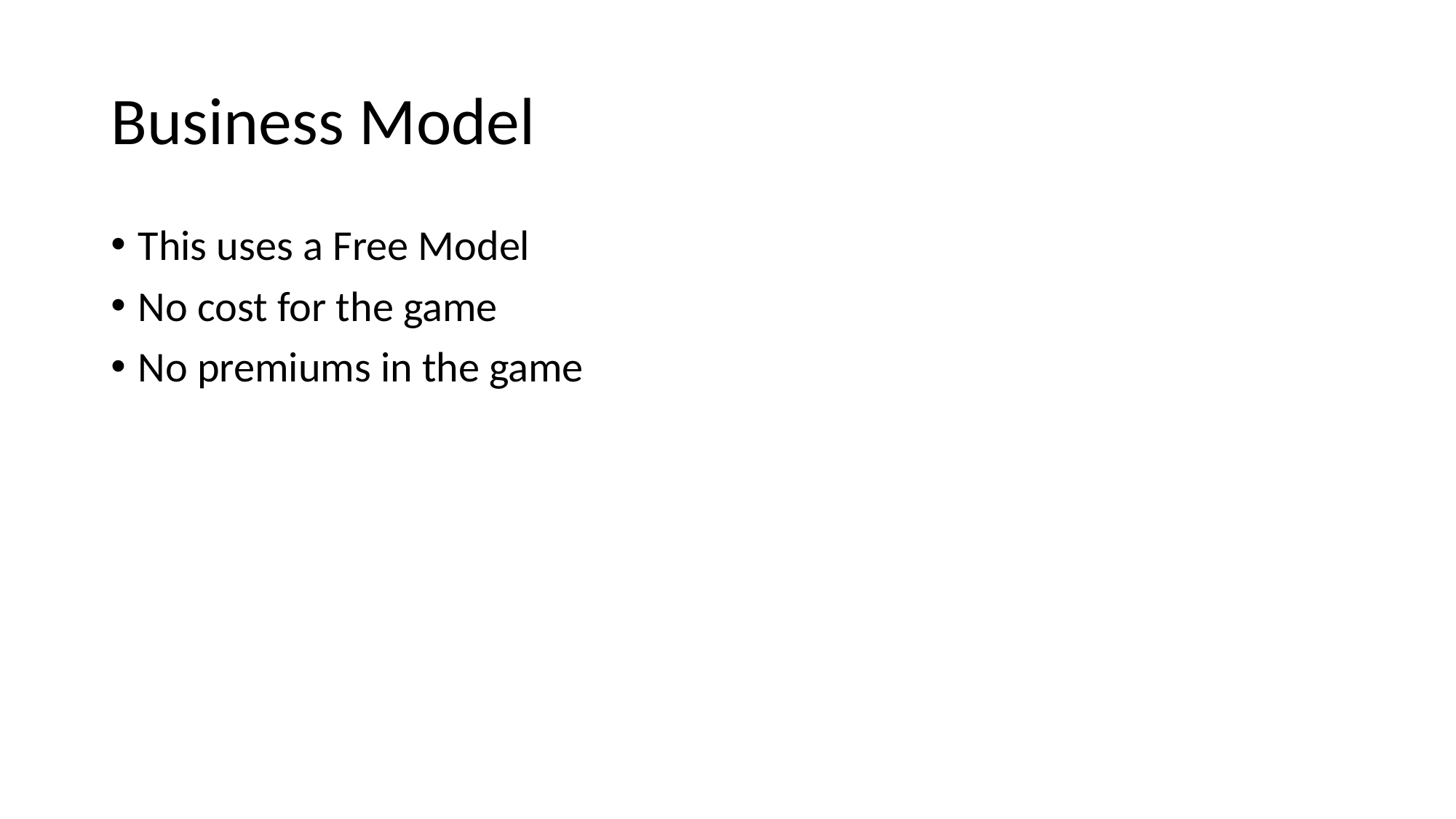

# Business Model
This uses a Free Model
No cost for the game
No premiums in the game